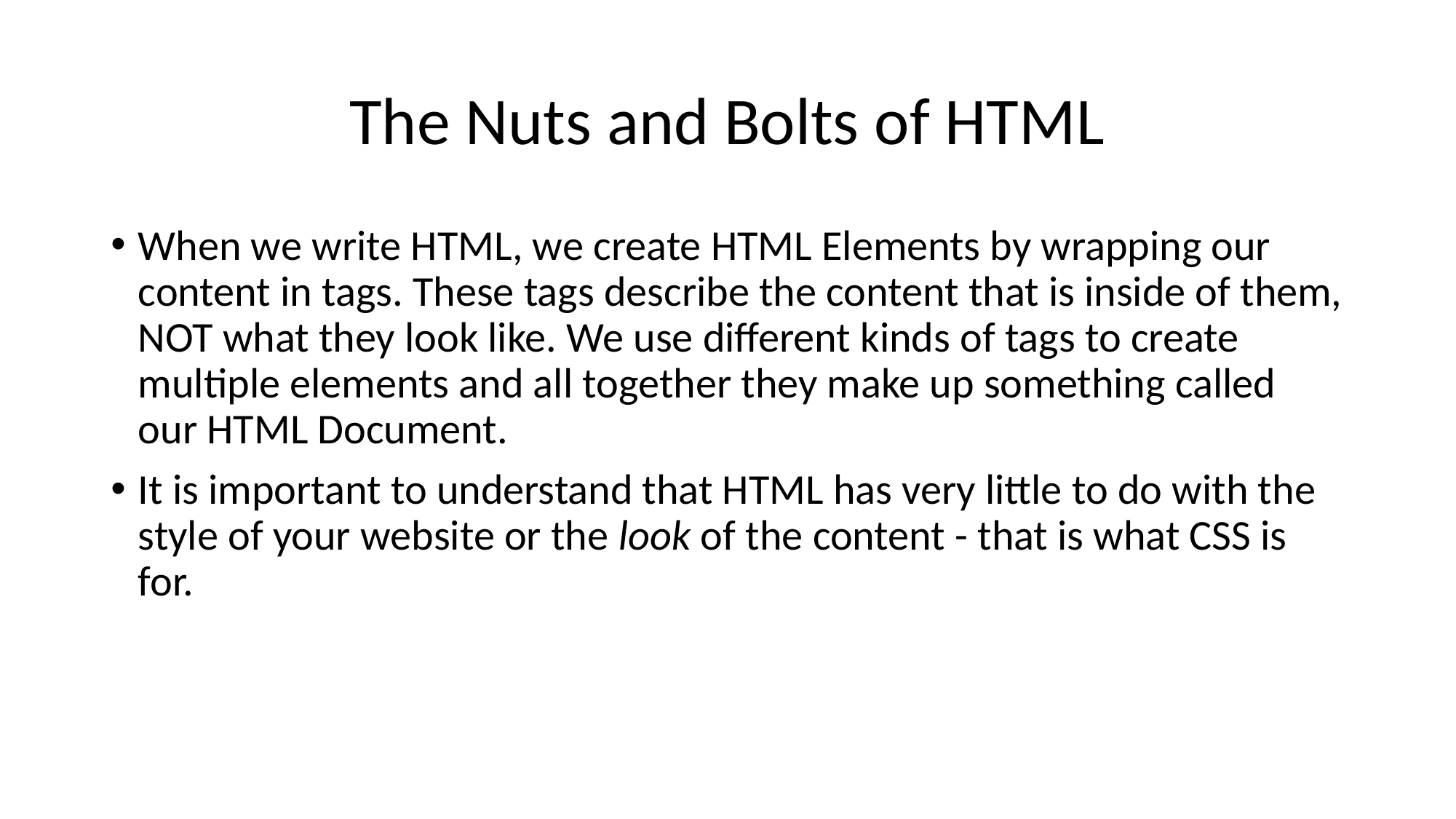

# The Nuts and Bolts of HTML
When we write HTML, we create HTML Elements by wrapping our content in tags. These tags describe the content that is inside of them, NOT what they look like. We use different kinds of tags to create multiple elements and all together they make up something called our HTML Document.
It is important to understand that HTML has very little to do with the style of your website or the look of the content - that is what CSS is for.